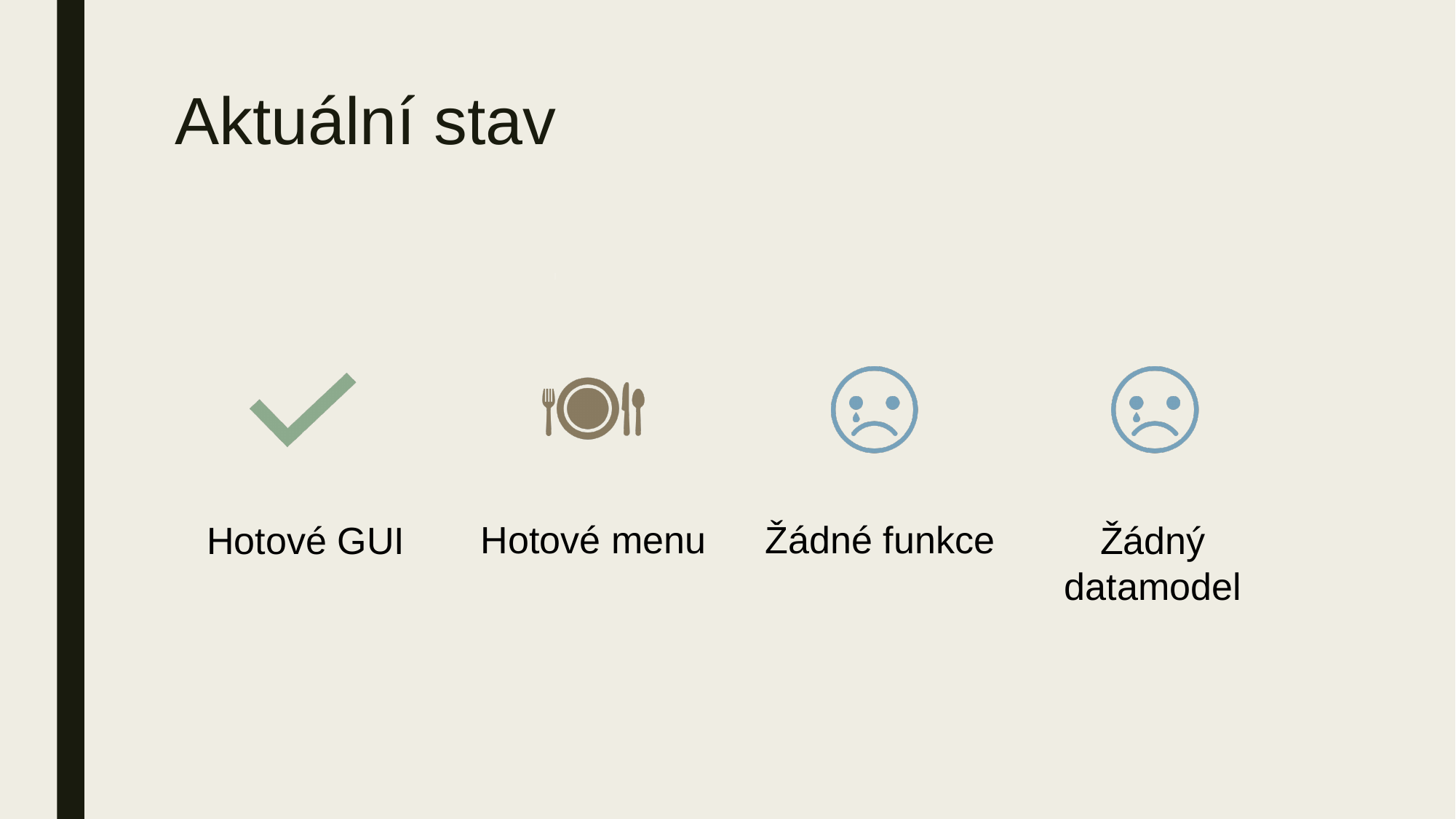

# Aktuální stav
Hotové GUI
Hotové menu
Žádné funkce
Žádný datamodel